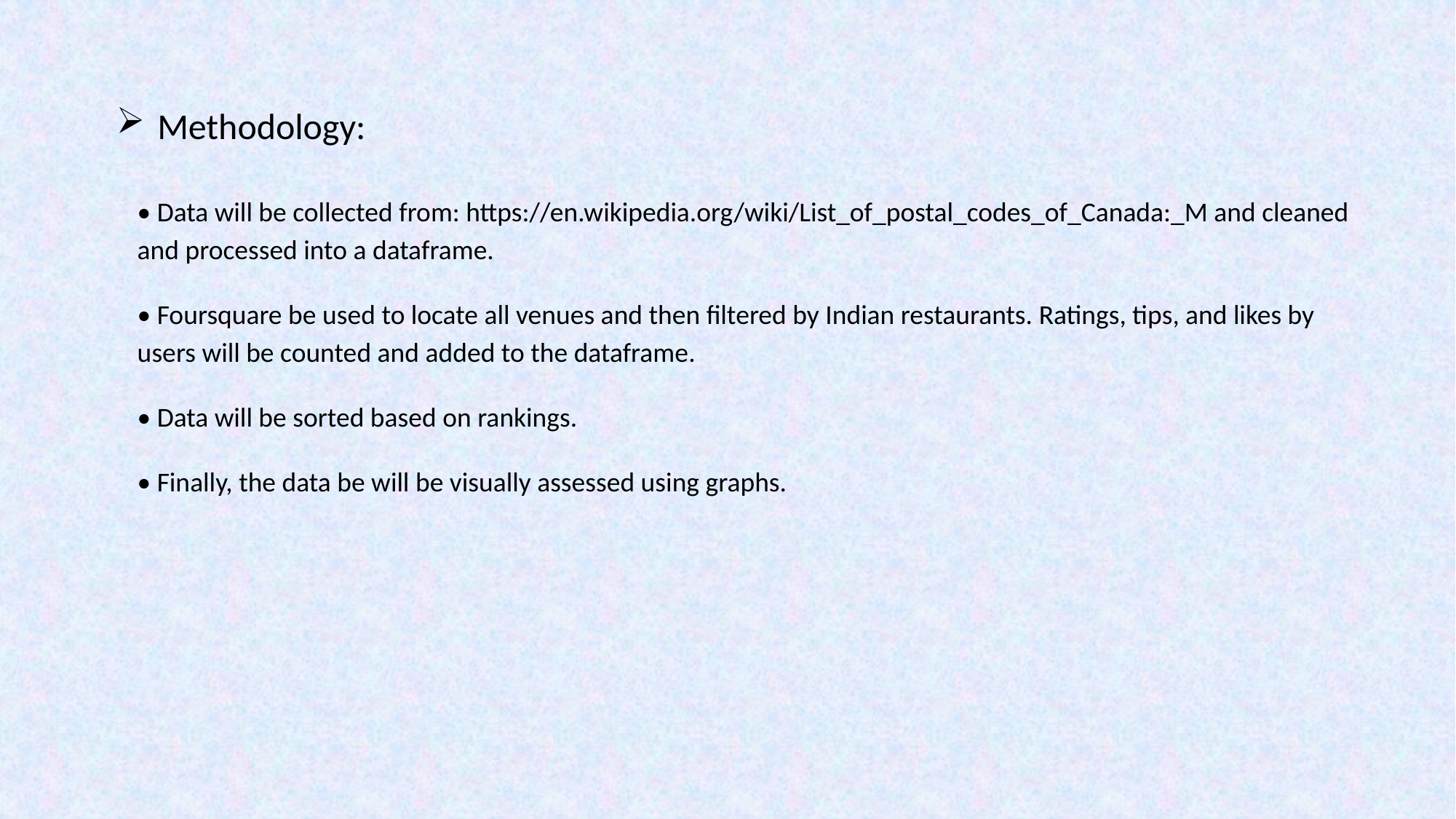

Methodology:
• Data will be collected from: https://en.wikipedia.org/wiki/List_of_postal_codes_of_Canada:_M and cleaned and processed into a dataframe.
• Foursquare be used to locate all venues and then filtered by Indian restaurants. Ratings, tips, and likes by users will be counted and added to the dataframe.
• Data will be sorted based on rankings.
• Finally, the data be will be visually assessed using graphs.